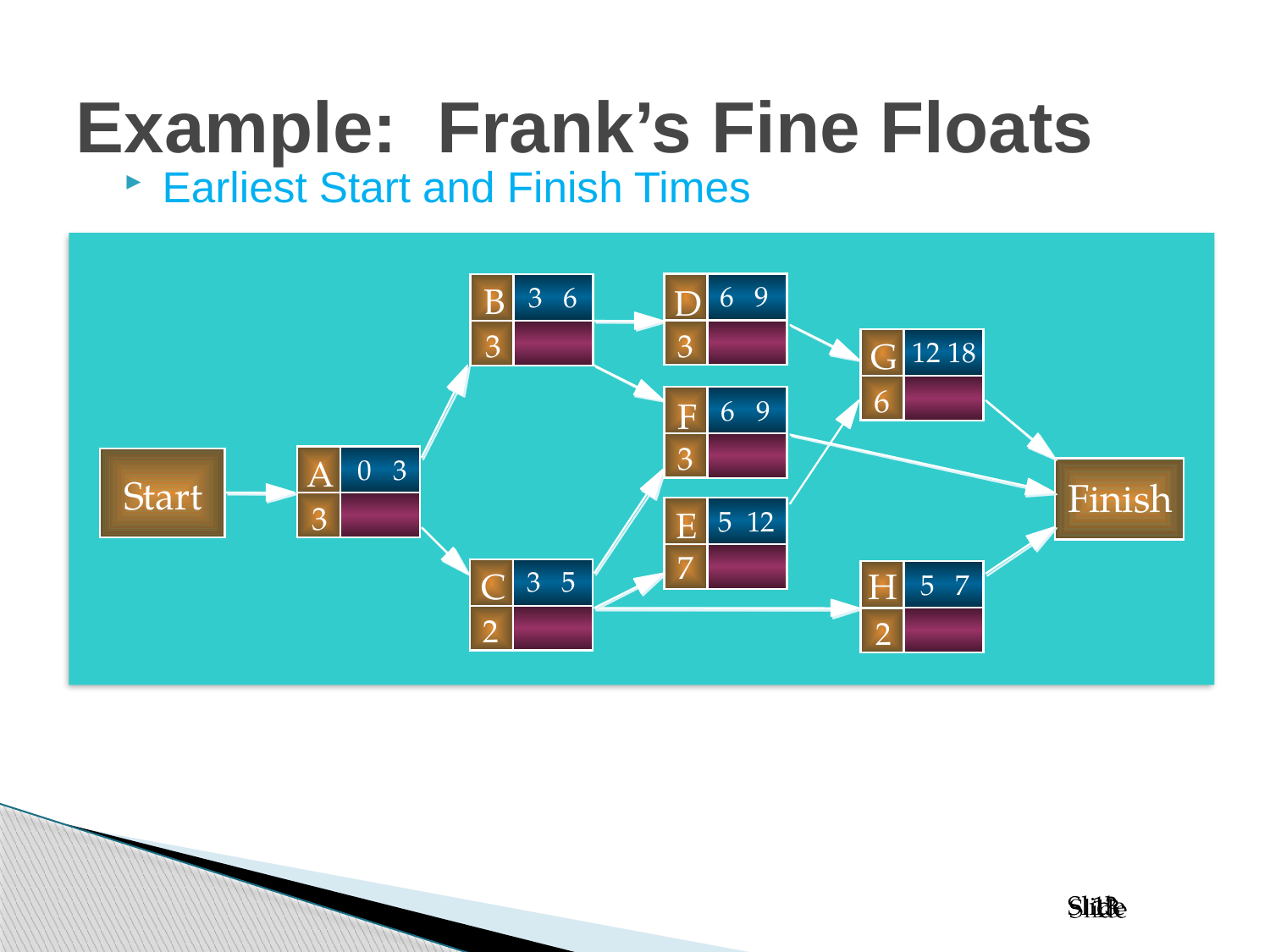

# Example:  Frank’s Fine Floats
Earliest Start and Finish Times

6   9
3   6
B
D

3
3

12 18
G

6

6   9
F

3

0   3
A

Start
Finish

3
5  12
E

7

3   5
C
H
5   7

2
2